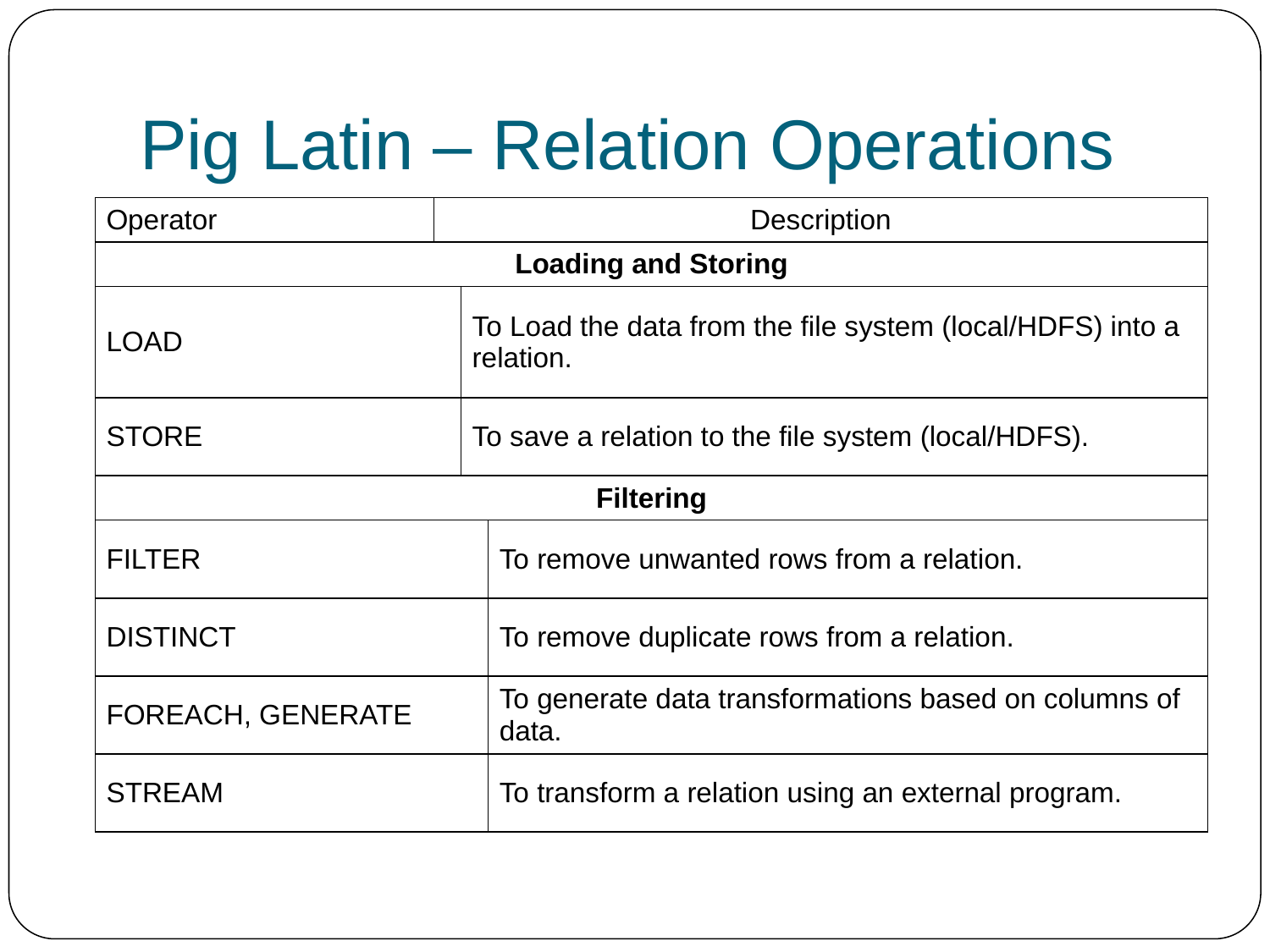

# Pig Latin – Relation Operations
| Operator | Description |  |  |
| --- | --- | --- | --- |
| Loading and Storing |  |  |  |
| LOAD |  | To Load the data from the file system (local/HDFS) into a relation. |  |
| STORE |  | To save a relation to the file system (local/HDFS). |  |
| Filtering |  |  |  |
| FILTER |  |  | To remove unwanted rows from a relation. |
| DISTINCT |  |  | To remove duplicate rows from a relation. |
| FOREACH, GENERATE |  |  | To generate data transformations based on columns of data. |
| STREAM |  |  | To transform a relation using an external program. |